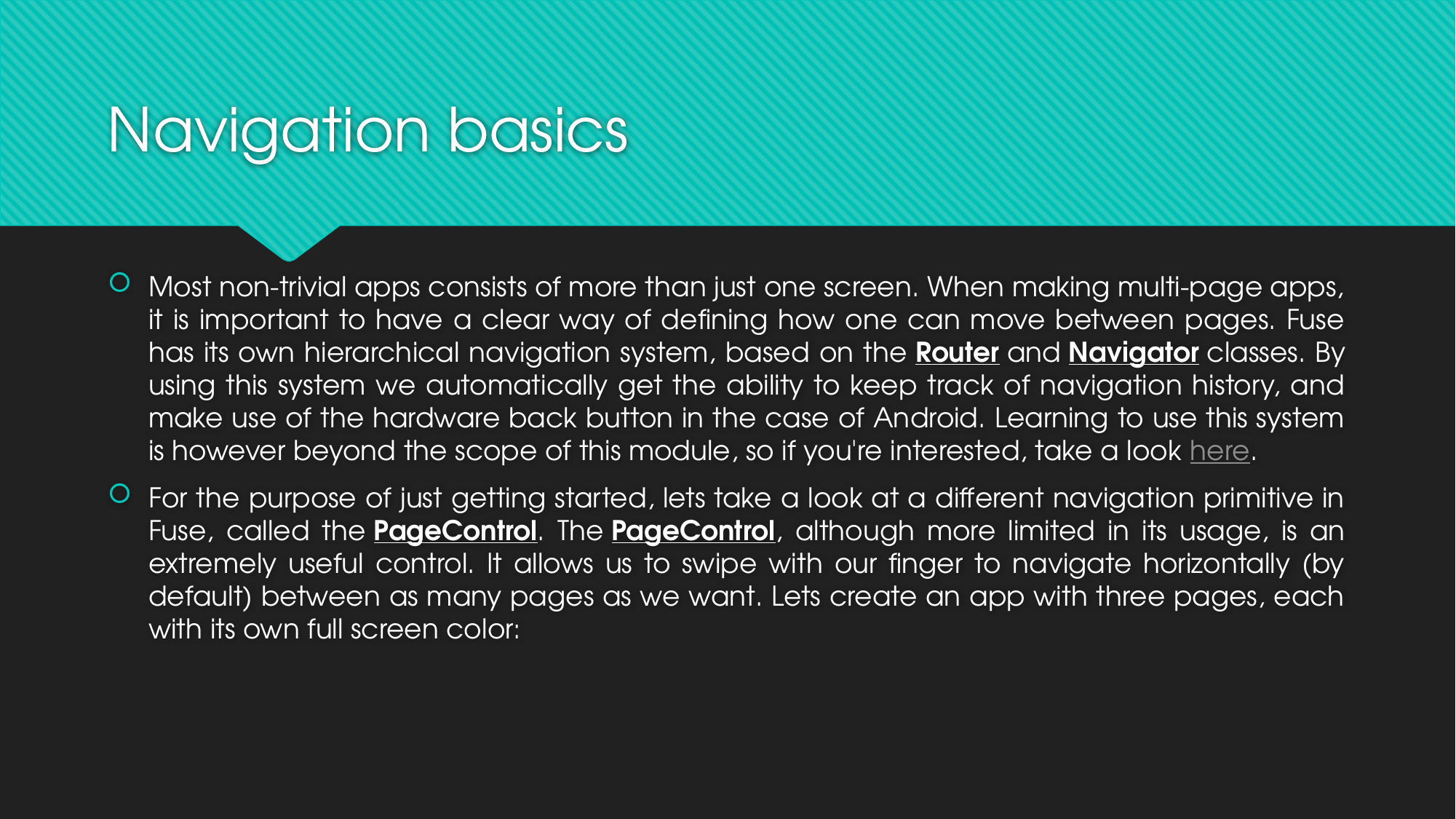

# Navigation basics
Most non-trivial apps consists of more than just one screen. When making multi-page apps, it is important to have a clear way of defining how one can move between pages. Fuse has its own hierarchical navigation system, based on the Router and Navigator classes. By using this system we automatically get the ability to keep track of navigation history, and make use of the hardware back button in the case of Android. Learning to use this system is however beyond the scope of this module, so if you're interested, take a look here.
For the purpose of just getting started, lets take a look at a different navigation primitive in Fuse, called the PageControl. The PageControl, although more limited in its usage, is an extremely useful control. It allows us to swipe with our finger to navigate horizontally (by default) between as many pages as we want. Lets create an app with three pages, each with its own full screen color: